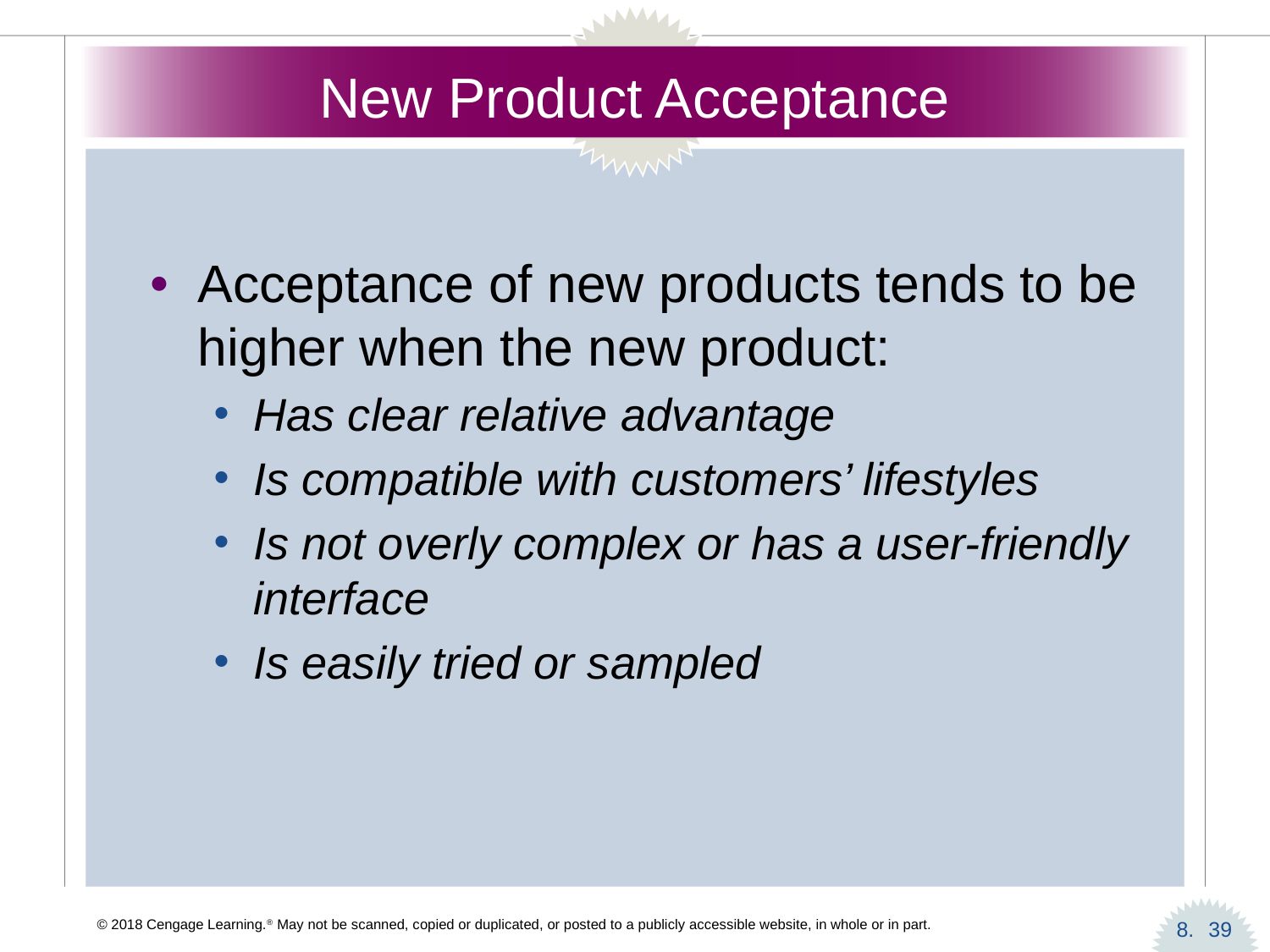

# New Product Acceptance
Acceptance of new products tends to be higher when the new product:
Has clear relative advantage
Is compatible with customers’ lifestyles
Is not overly complex or has a user-friendly interface
Is easily tried or sampled

39